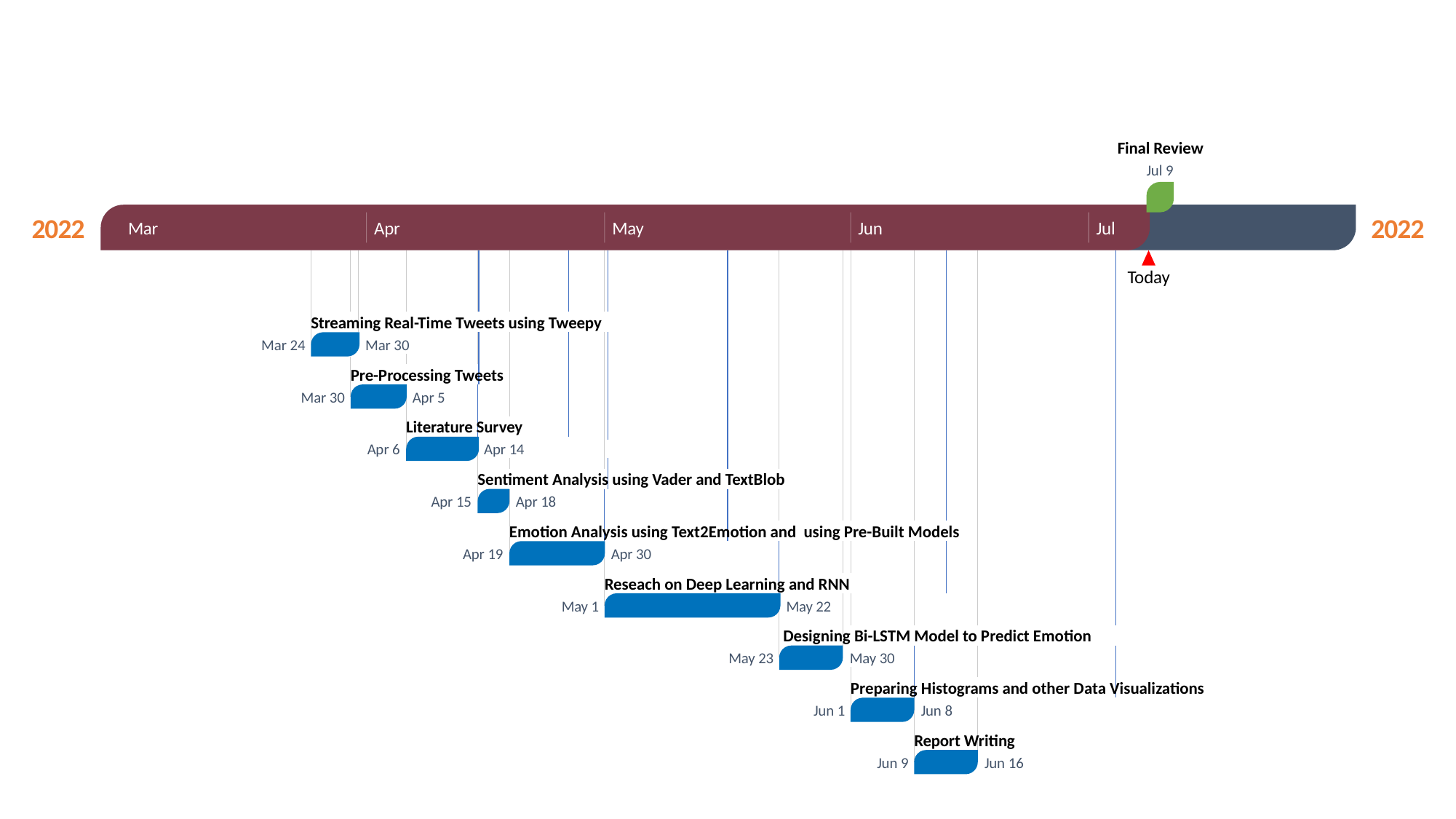

15 days

5 days

4 days
7 days
2 days
9 days
6 days
6 days
6 days

Final Review
Jul 9

2022
2022
Mar
Apr
May
Jun
Jul

Today
Streaming Real-Time Tweets using Tweepy

Mar 24
Mar 30
Pre-Processing Tweets

Mar 30
Apr 5
Literature Survey

Apr 6
Apr 14
Sentiment Analysis using Vader and TextBlob

Apr 15
Apr 18
Emotion Analysis using Text2Emotion and  using Pre-Built Models

Apr 19
Apr 30
Reseach on Deep Learning and RNN

May 1
May 22
 Designing Bi-LSTM Model to Predict Emotion

May 23
May 30
Preparing Histograms and other Data Visualizations

Jun 1
Jun 8
Report Writing

Jun 9
Jun 16